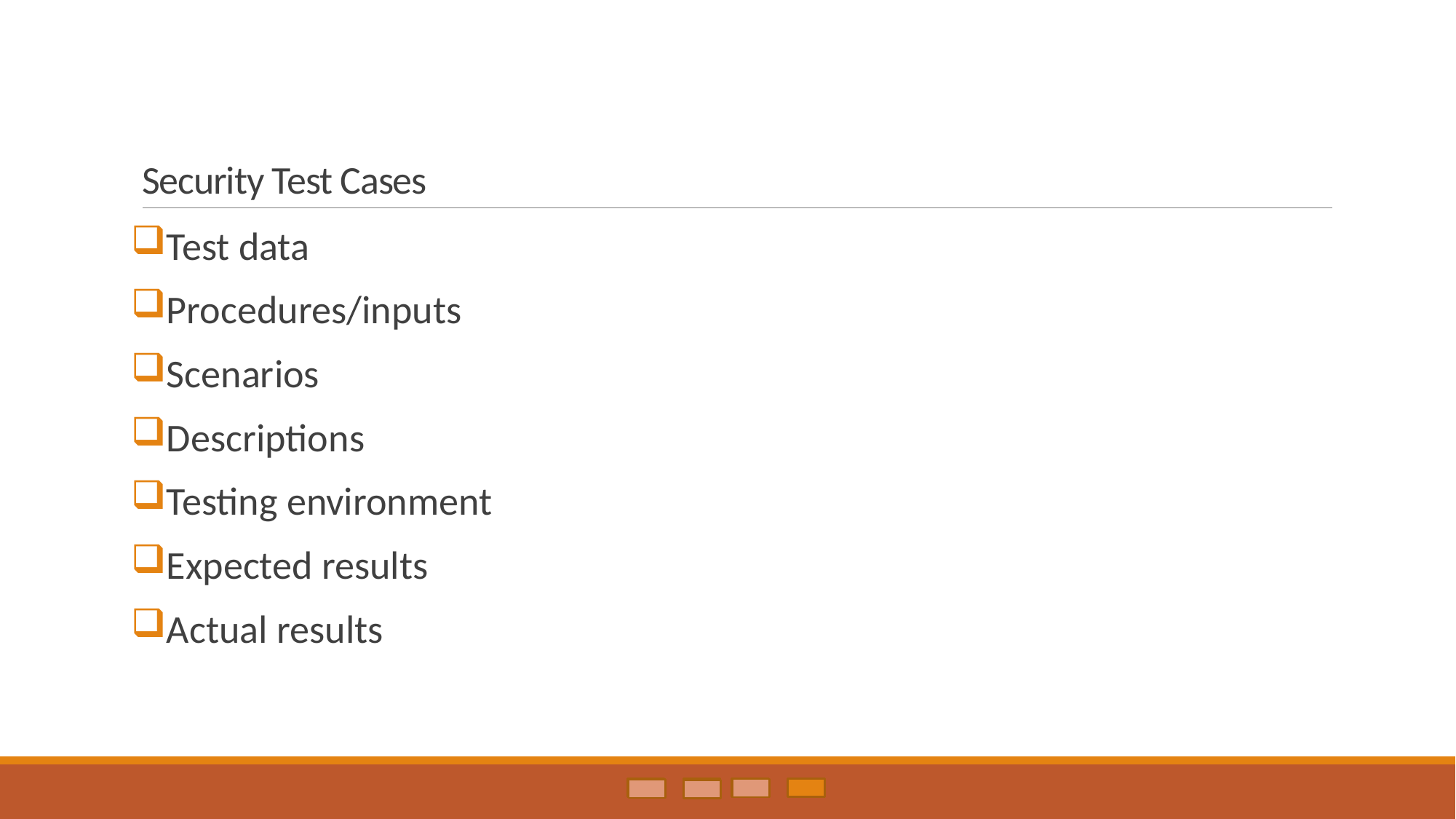

# Security Test Cases
Test data
Procedures/inputs
Scenarios
Descriptions
Testing environment
Expected results
Actual results